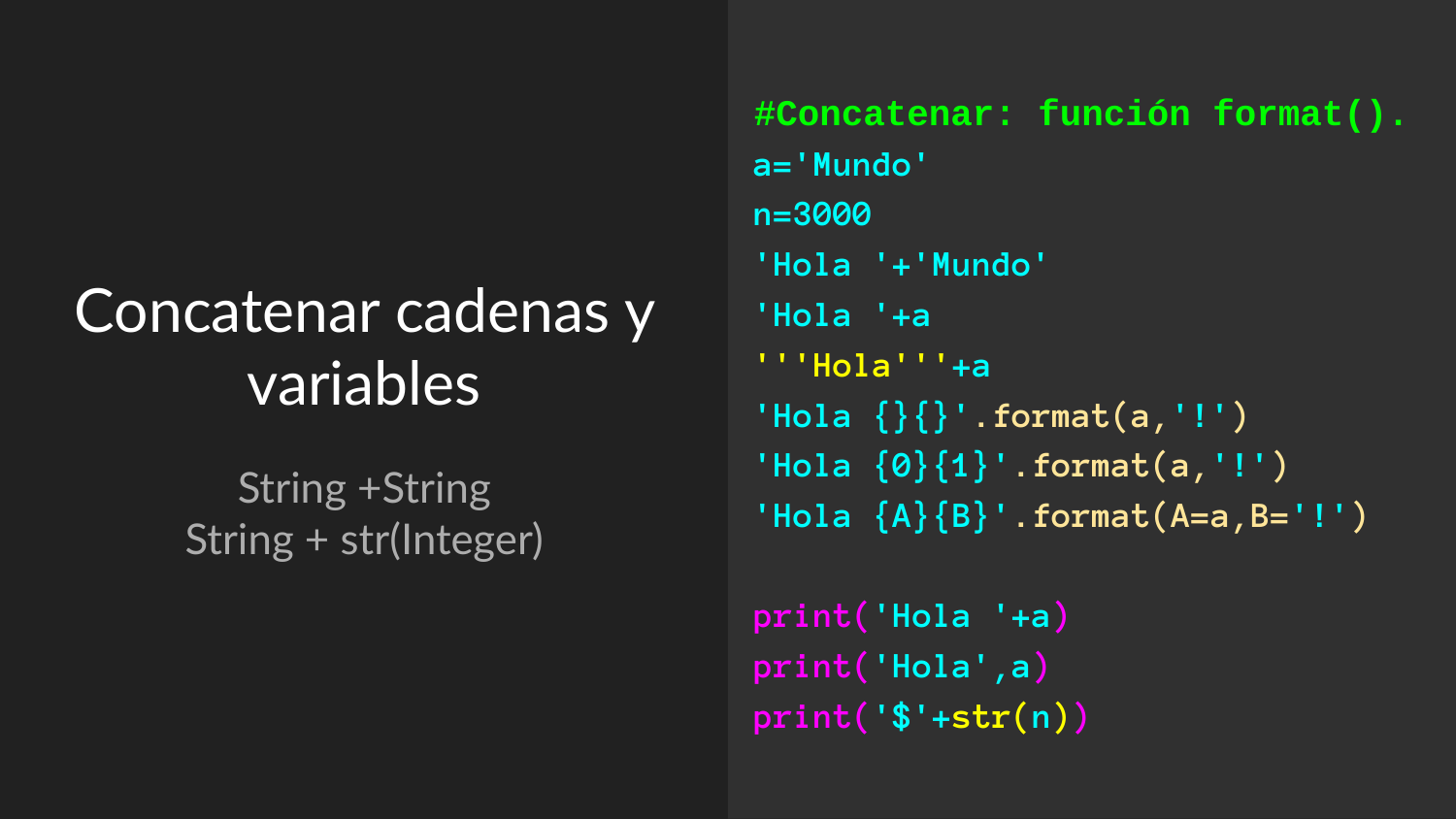

#Concatenar: función format().
a='Mundo'
n=3000
'Hola '+'Mundo'
'Hola '+a
'''Hola'''+a
'Hola {}{}'.format(a,'!')
'Hola {0}{1}'.format(a,'!')
'Hola {A}{B}'.format(A=a,B='!')

print('Hola '+a)
print('Hola',a)
print('$'+str(n))
# Concatenar cadenas y variables
String +String
String + str(Integer)